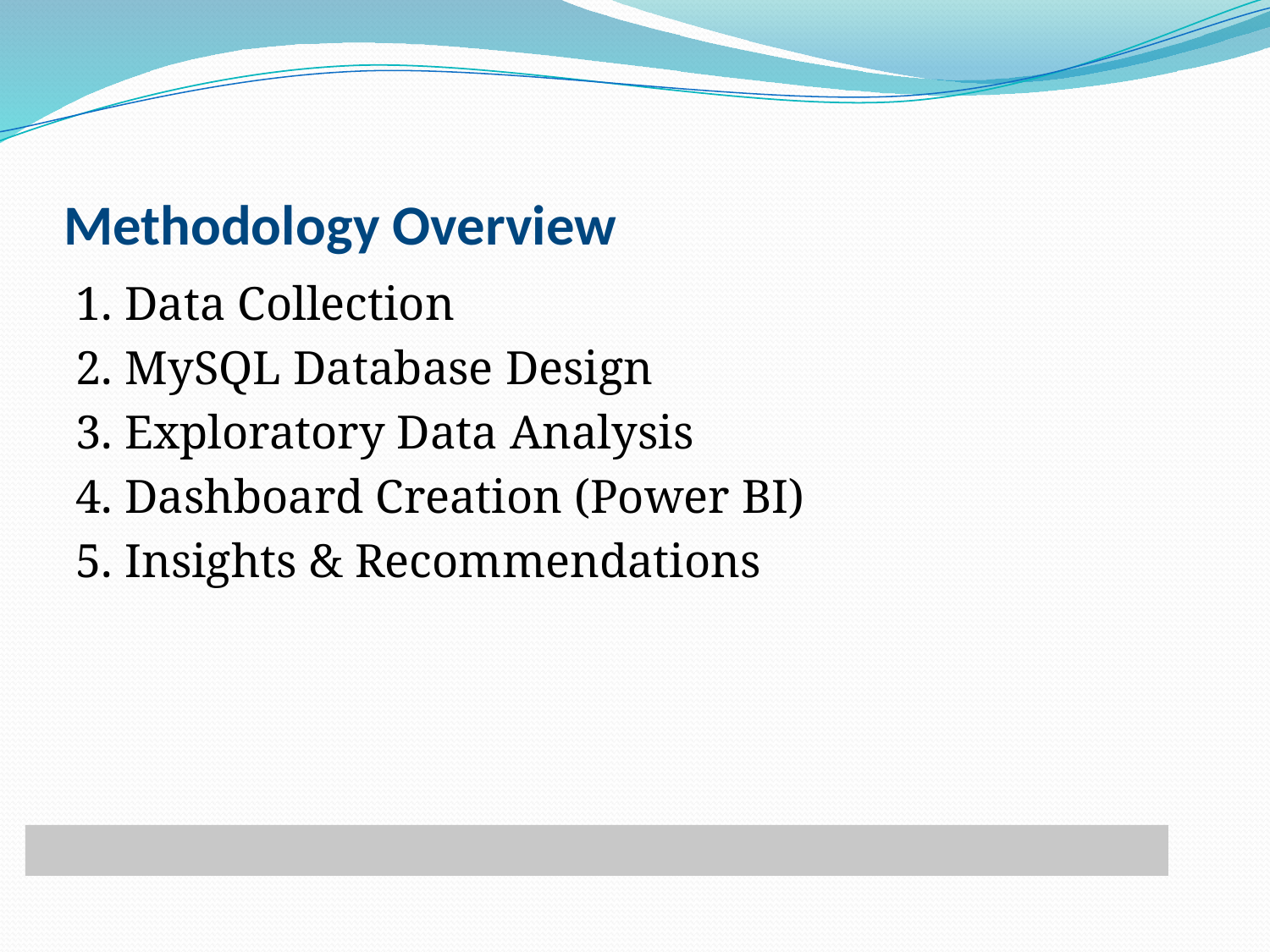

# Methodology Overview
1. Data Collection
2. MySQL Database Design
3. Exploratory Data Analysis
4. Dashboard Creation (Power BI)
5. Insights & Recommendations